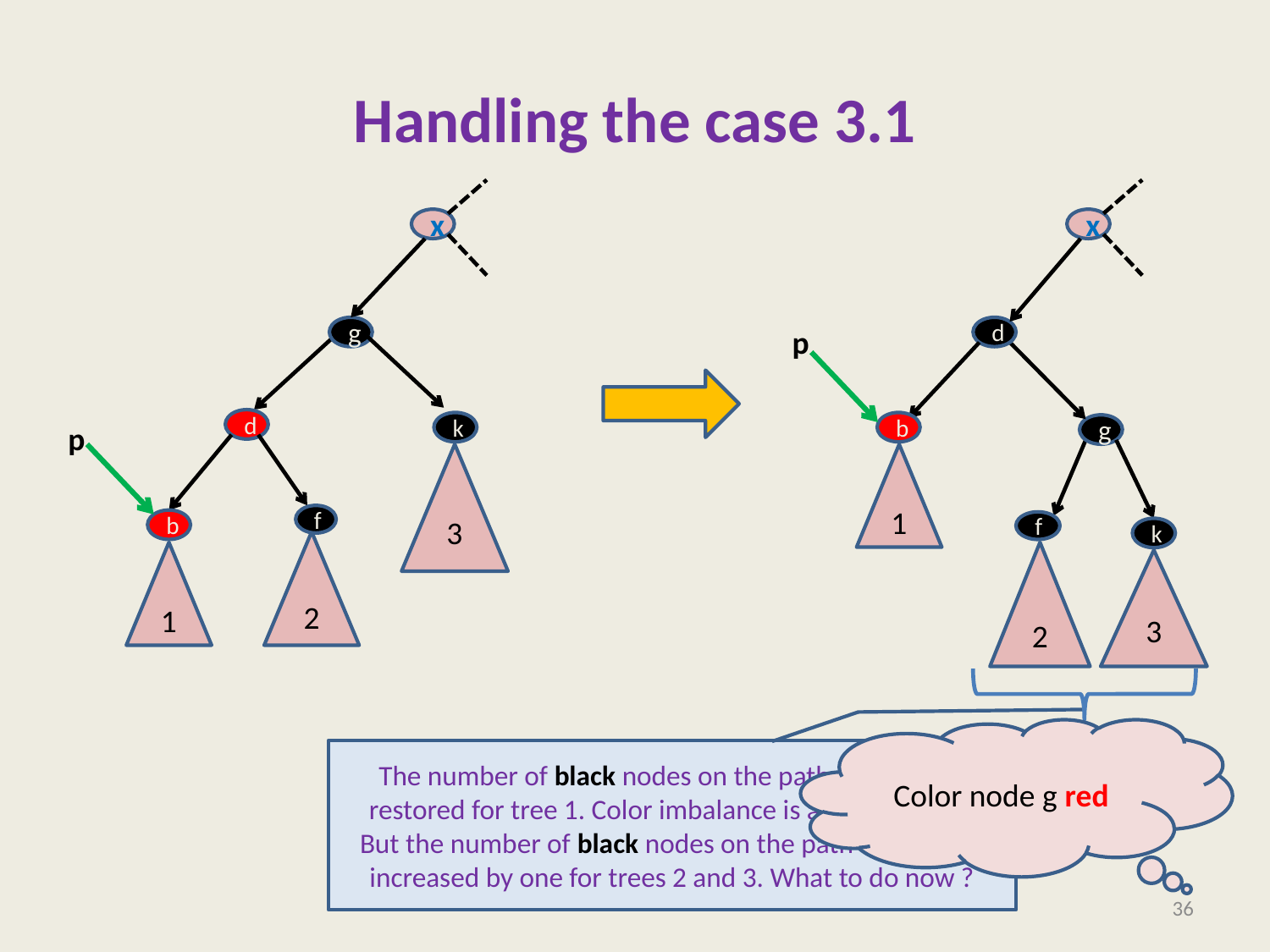

# Handling the case 3.1
x
g
d
k
b
x
d
b
g
f
k
2
1
3

p

p
3

f
2
1

The number of black nodes on the path to root  are restored for tree 1. Color imbalance is also removed.
But the number of black nodes on the path to root has increased by one for trees 2 and 3. What to do now ?
Color node g red
36